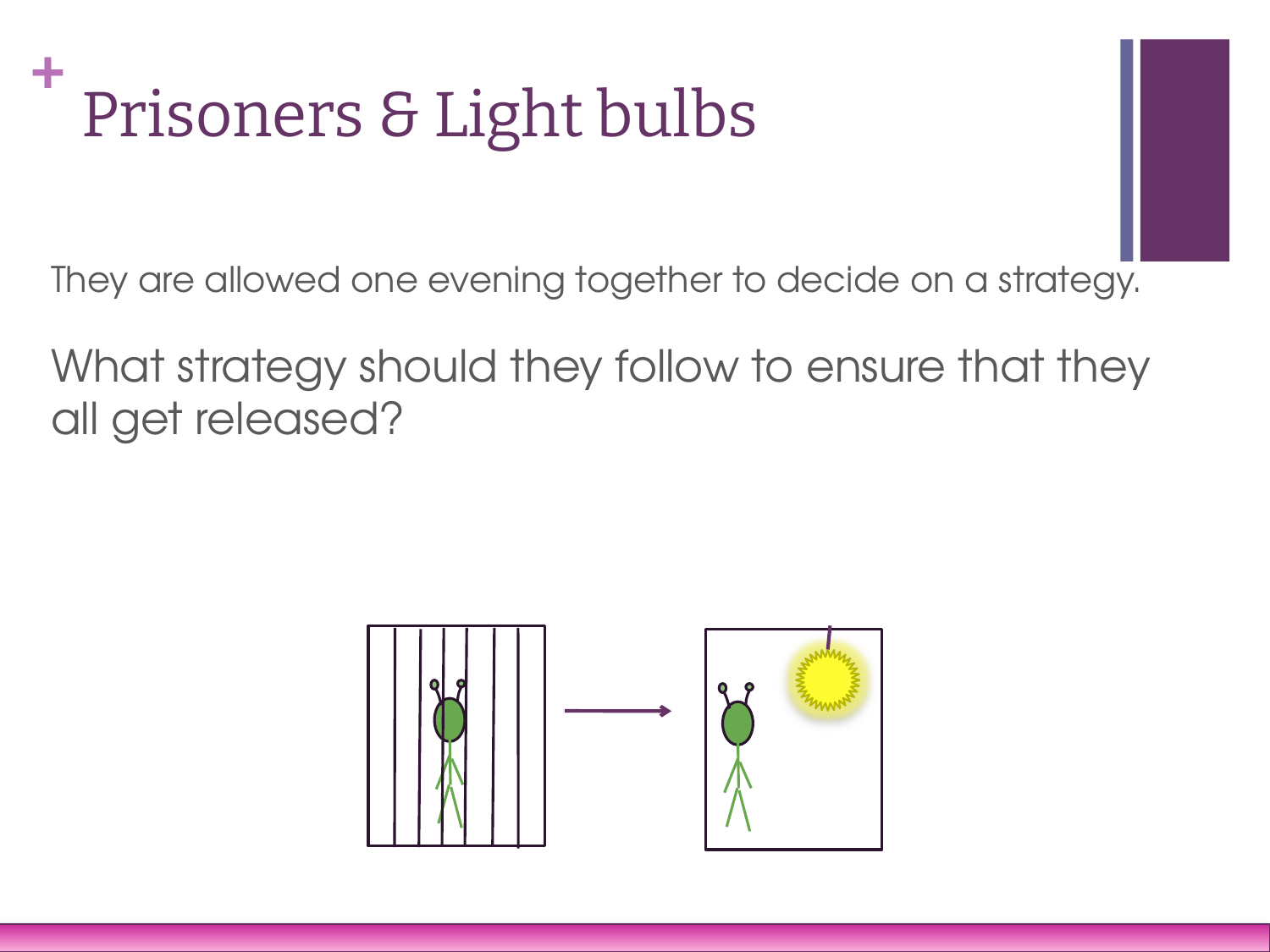

# Prisoners & Light bulbs

They are allowed one evening together to decide on a strategy.

What strategy should they follow to ensure that they all get released?